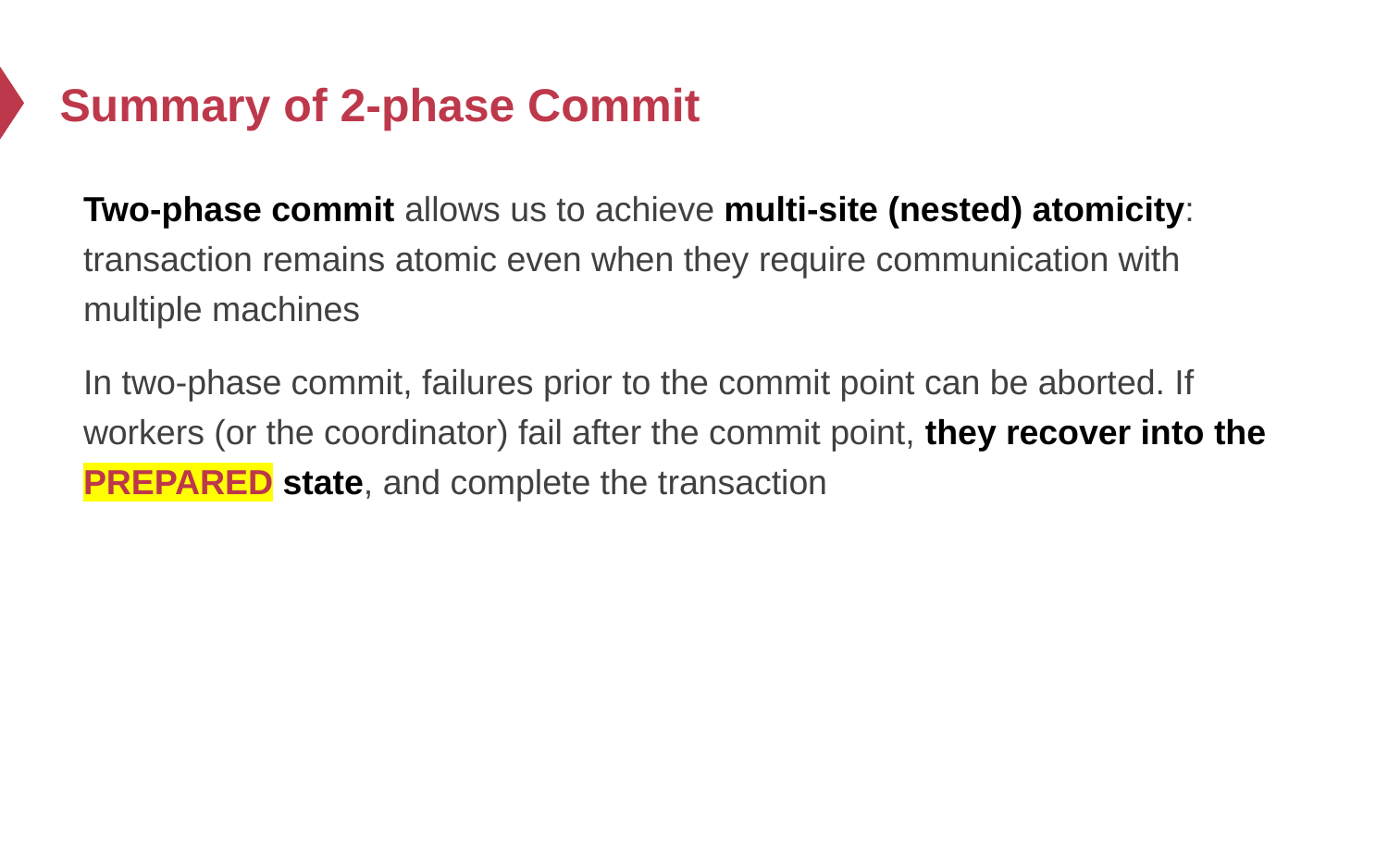

# Summary of 2-phase Commit
Two-phase commit allows us to achieve multi-site (nested) atomicity: transaction remains atomic even when they require communication with multiple machines
In two-phase commit, failures prior to the commit point can be aborted. If workers (or the coordinator) fail after the commit point, they recover into the PREPARED state, and complete the transaction

71